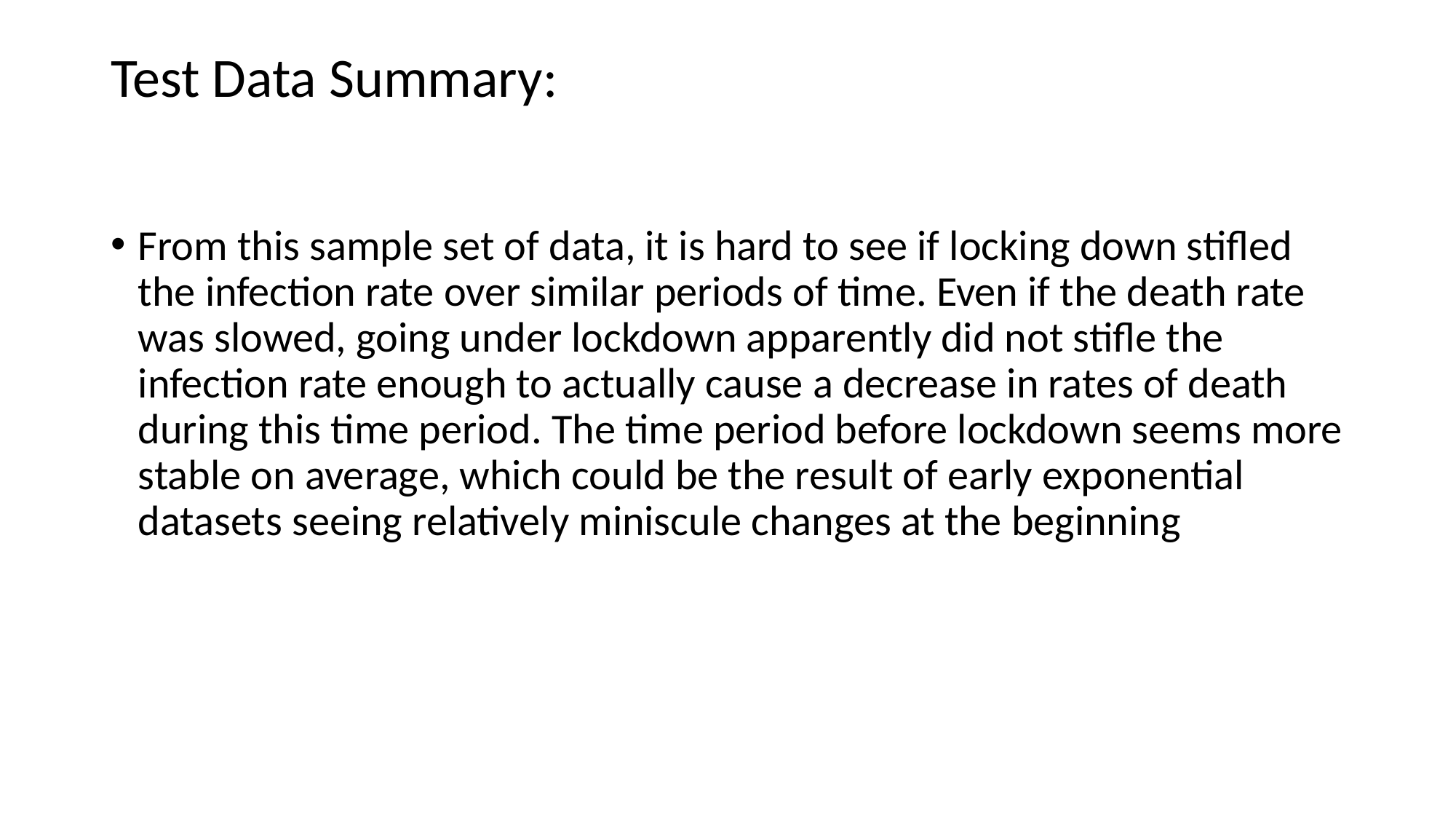

# Test Data Summary:
From this sample set of data, it is hard to see if locking down stifled the infection rate over similar periods of time. Even if the death rate was slowed, going under lockdown apparently did not stifle the infection rate enough to actually cause a decrease in rates of death during this time period. The time period before lockdown seems more stable on average, which could be the result of early exponential datasets seeing relatively miniscule changes at the beginning